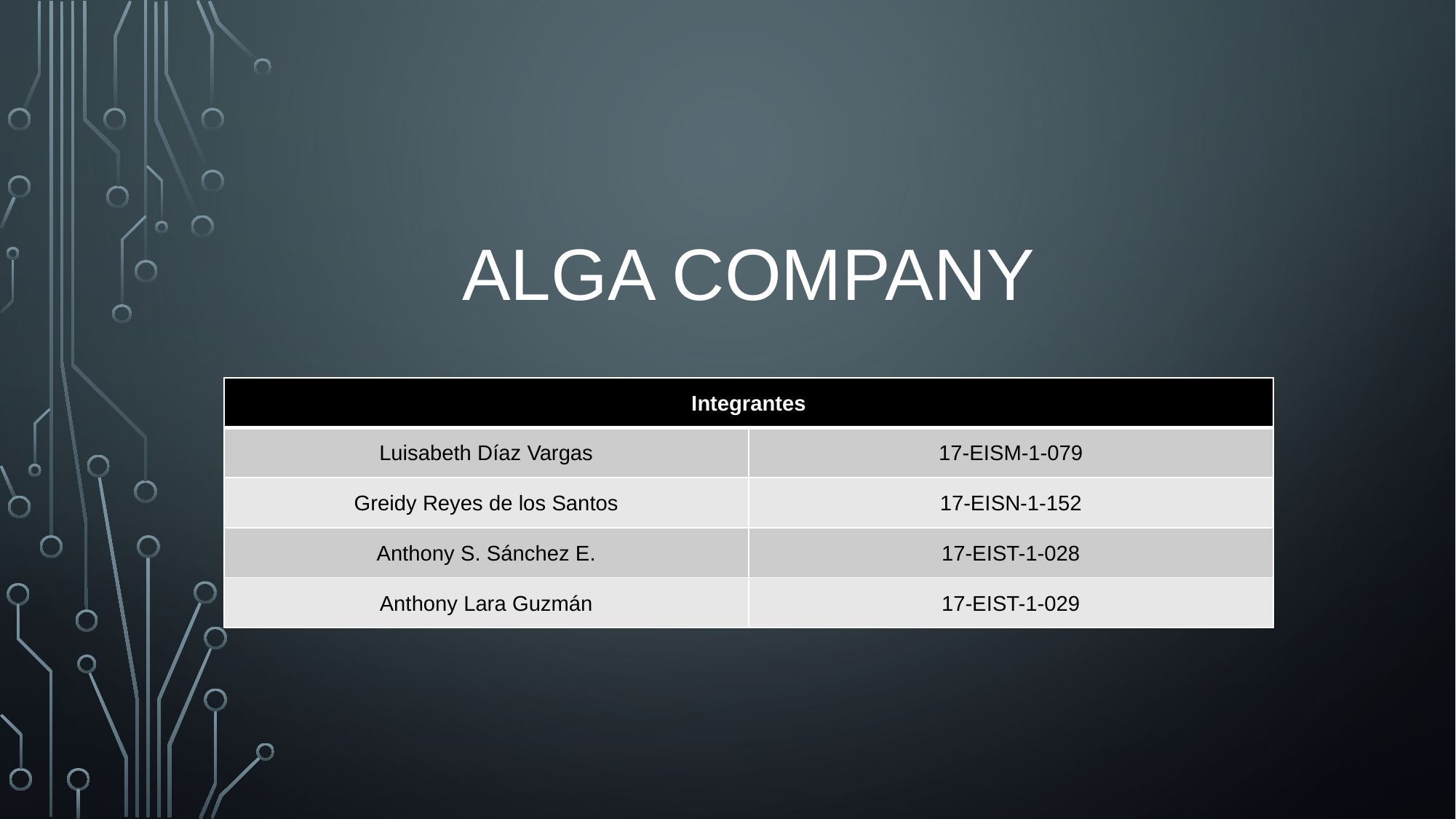

# Alga company
| Integrantes |  |
| --- | --- |
| Luisabeth Díaz Vargas | 17-EISM-1-079 |
| Greidy Reyes de los Santos | 17-EISN-1-152 |
| Anthony S. Sánchez E. | 17-EIST-1-028 |
| Anthony Lara Guzmán | 17-EIST-1-029 |